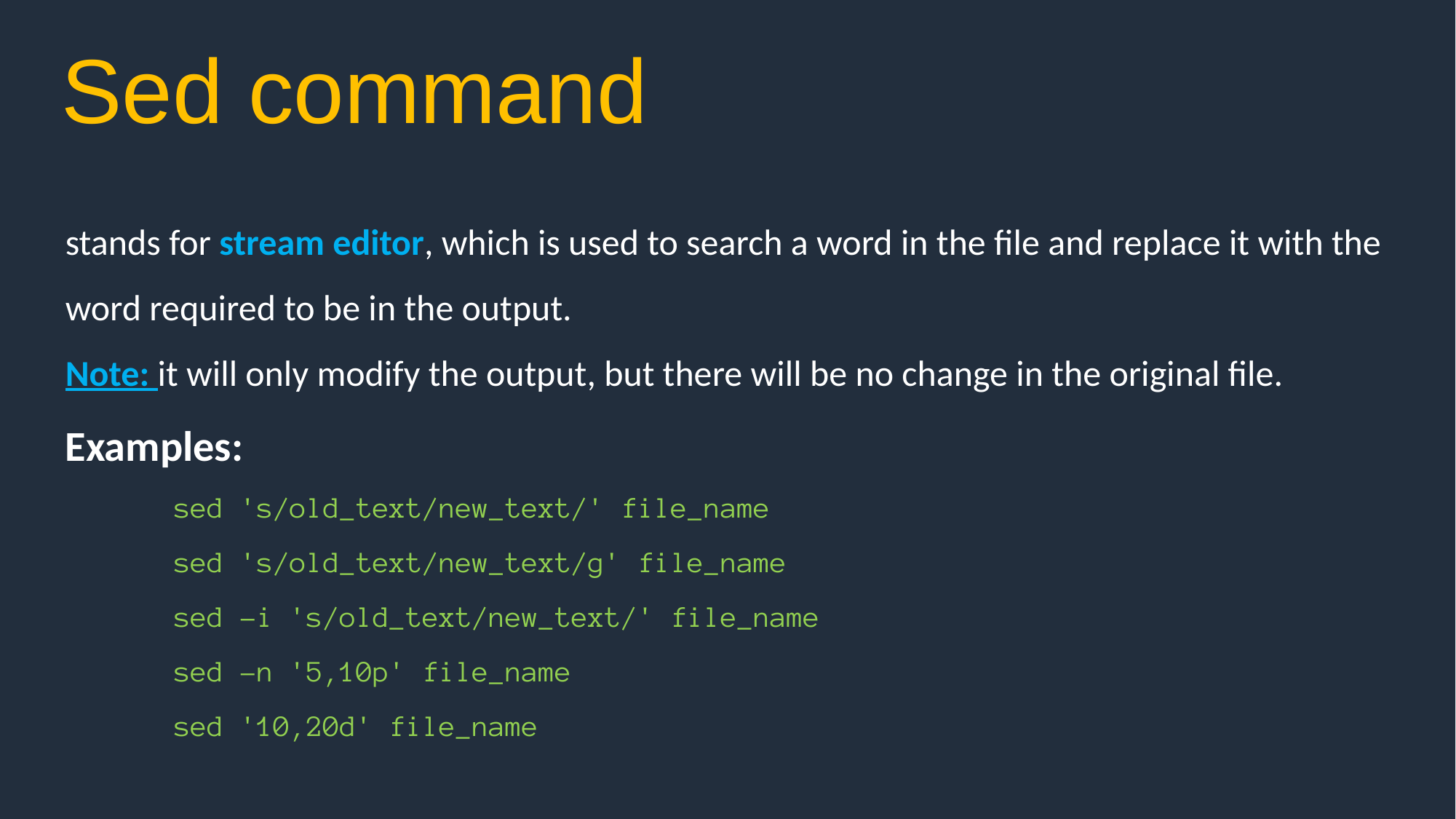

Sed command
stands for stream editor, which is used to search a word in the file and replace it with the word required to be in the output.
Note: it will only modify the output, but there will be no change in the original file.
Examples:
	sed 's/old_text/new_text/' file_name
	sed 's/old_text/new_text/g' file_name
	sed -i 's/old_text/new_text/' file_name
	sed -n '5,10p' file_name
	sed '10,20d' file_name